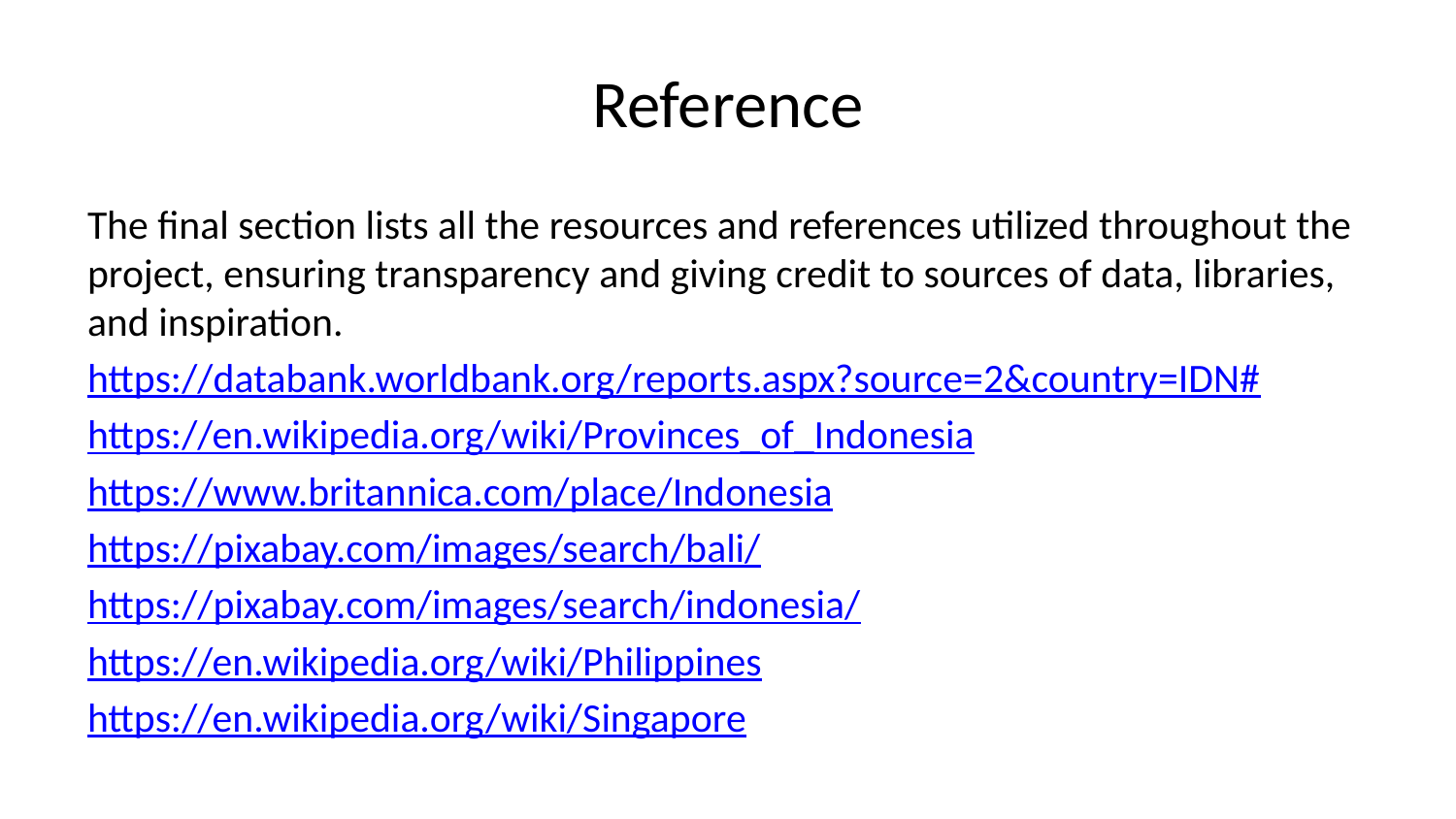

# Reference
The final section lists all the resources and references utilized throughout the project, ensuring transparency and giving credit to sources of data, libraries, and inspiration.
https://databank.worldbank.org/reports.aspx?source=2&country=IDN#
https://en.wikipedia.org/wiki/Provinces_of_Indonesia
https://www.britannica.com/place/Indonesia
https://pixabay.com/images/search/bali/
https://pixabay.com/images/search/indonesia/
https://en.wikipedia.org/wiki/Philippines
https://en.wikipedia.org/wiki/Singapore